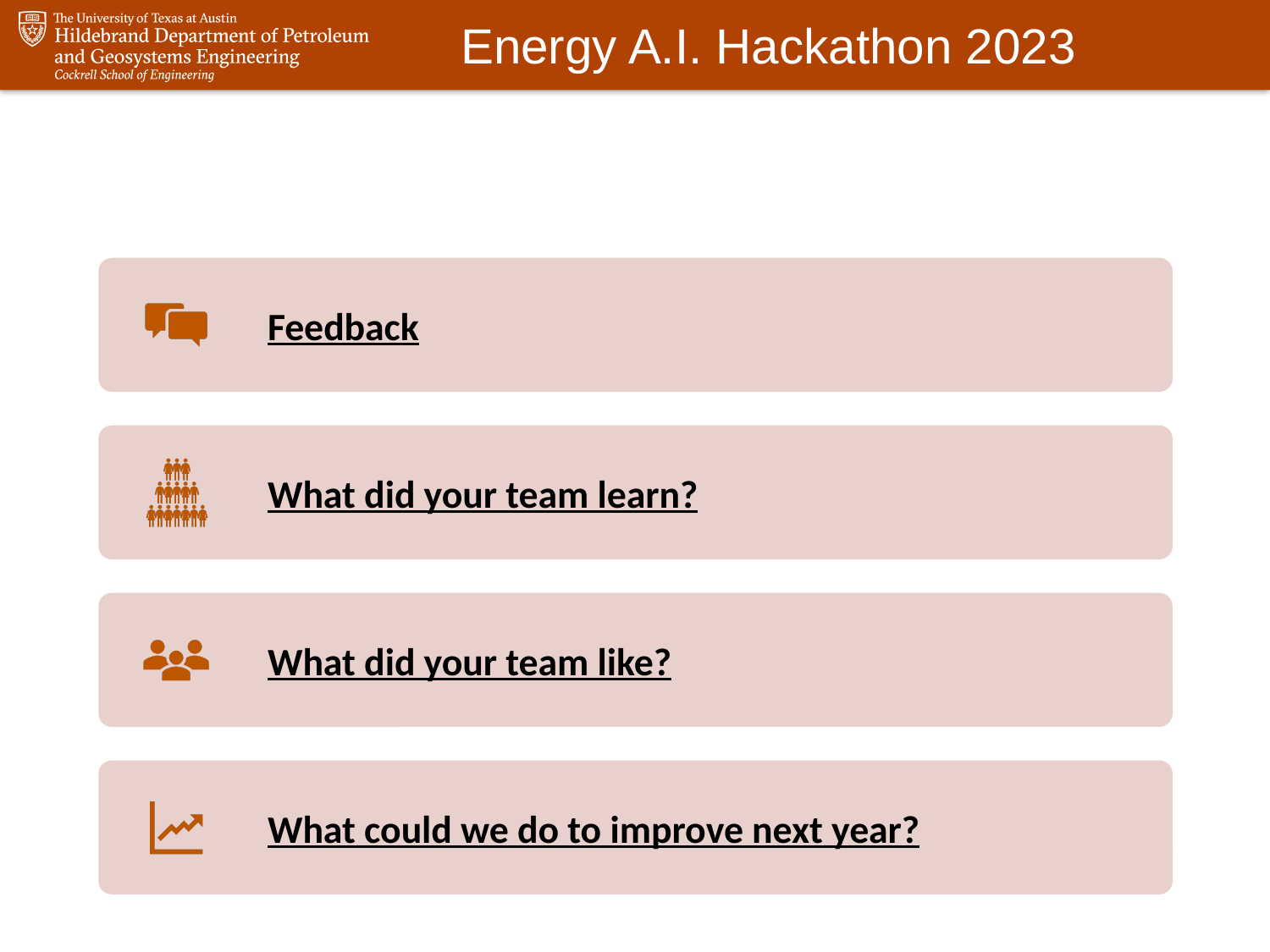

Feedback
What did your team learn?
What did your team like?
What could we do to improve next year?